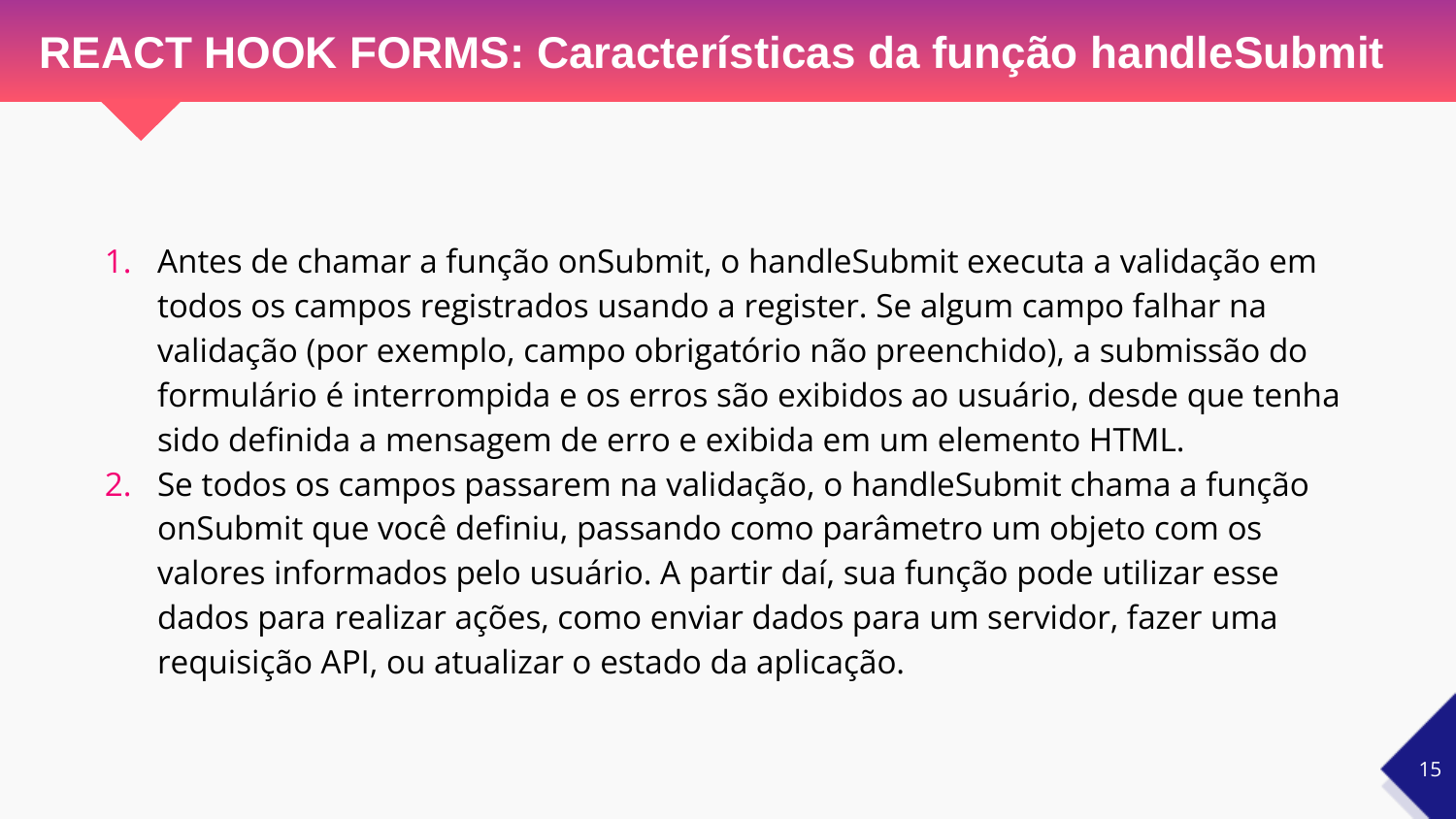

# REACT HOOK FORMS: Características da função handleSubmit
Antes de chamar a função onSubmit, o handleSubmit executa a validação em todos os campos registrados usando a register. Se algum campo falhar na validação (por exemplo, campo obrigatório não preenchido), a submissão do formulário é interrompida e os erros são exibidos ao usuário, desde que tenha sido definida a mensagem de erro e exibida em um elemento HTML.
Se todos os campos passarem na validação, o handleSubmit chama a função onSubmit que você definiu, passando como parâmetro um objeto com os valores informados pelo usuário. A partir daí, sua função pode utilizar esse dados para realizar ações, como enviar dados para um servidor, fazer uma requisição API, ou atualizar o estado da aplicação.
15